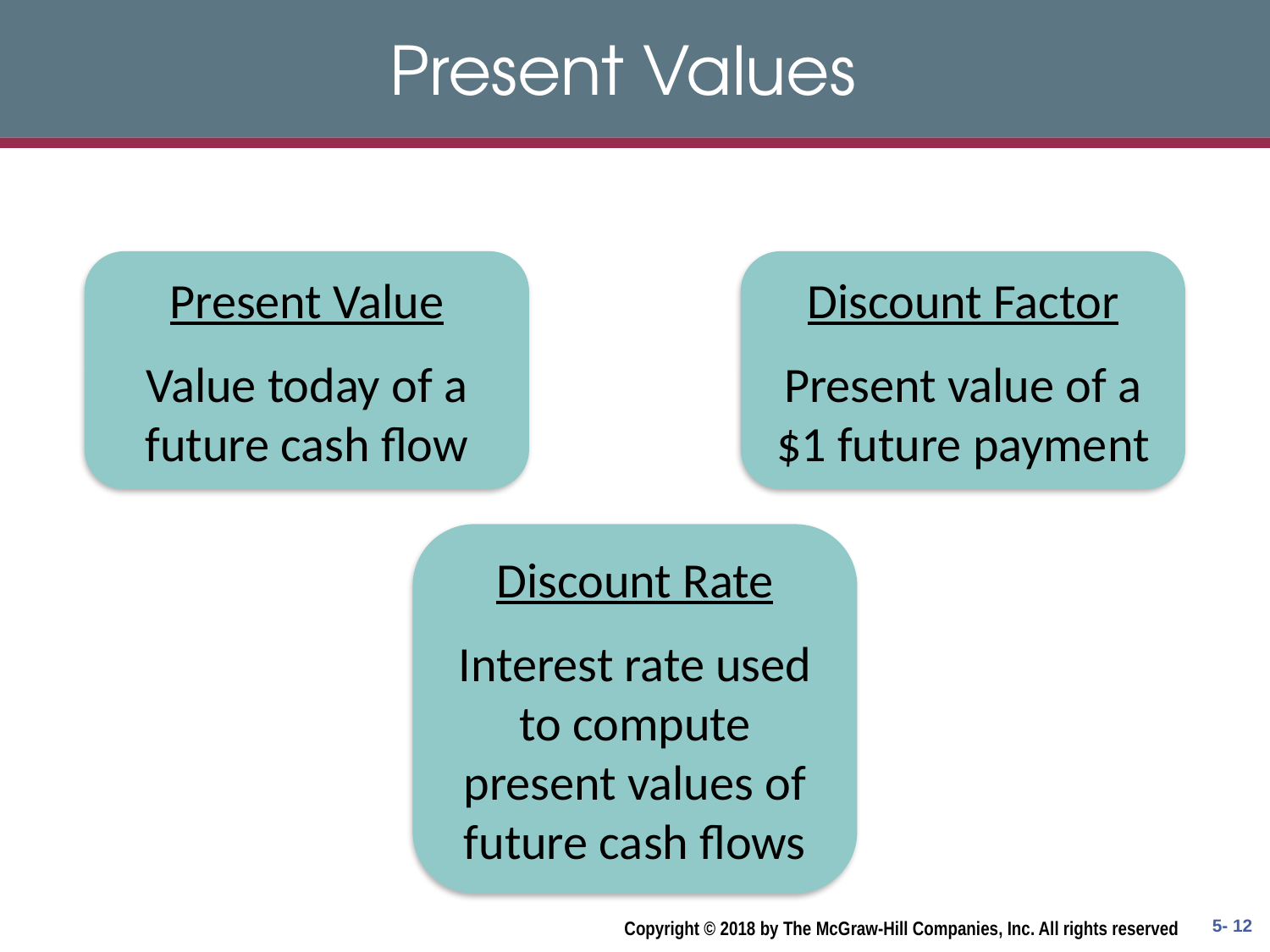

# Present Values
Present Value
Value today of a future cash flow
Discount Factor
Present value of a $1 future payment
Discount Rate
Interest rate used to compute present values of future cash flows